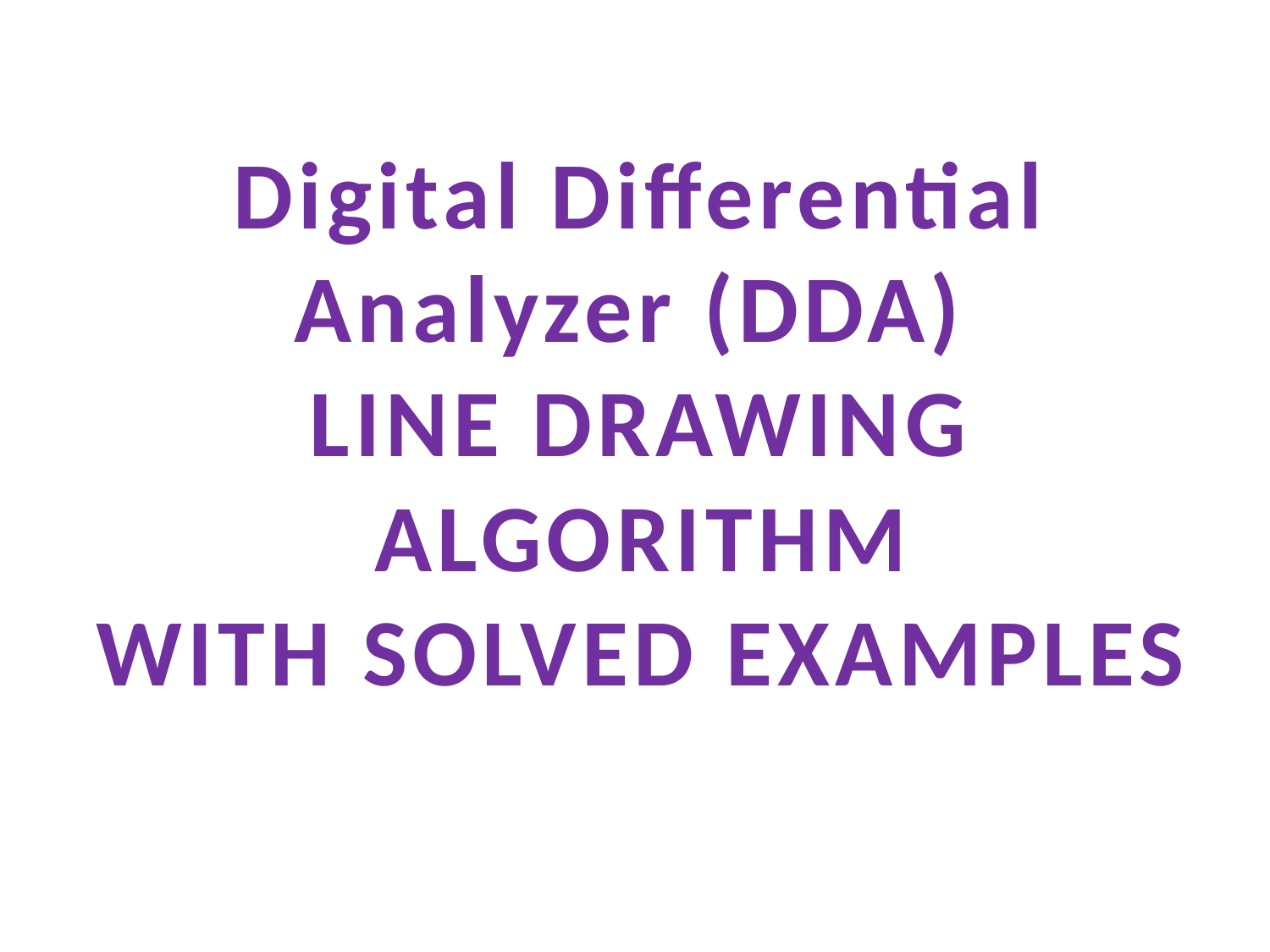

Digital Differential Analyzer (DDA)
LINE DRAWING ALGORITHM
WITH SOLVED EXAMPLES